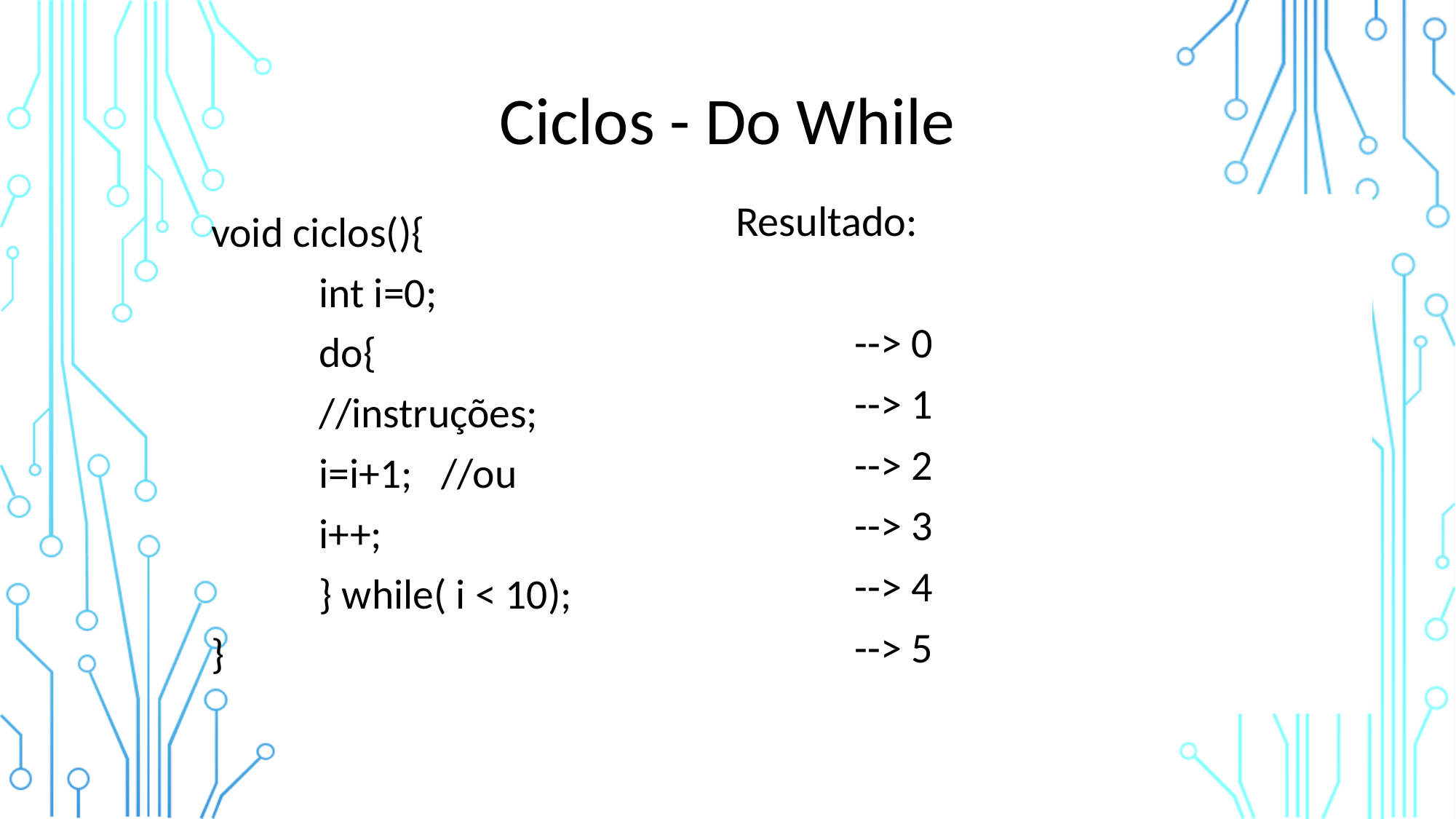

# Ciclos - Do While
Exemplo:
void ciclos(){
	int i = 0;
 	do{
		print( “ --> “ + i + “ \n”);			i=i+1;
	} while(  i < 5   );
}
Resultado:

	 --> 0
	 --> 1
	 --> 2
	 --> 3
	 --> 4
	 --> 5

void ciclos(){
	int i=0;
 	do{
		//instruções;
		i=i+1;   //ou
		i++;
	} while( i < 10);
}